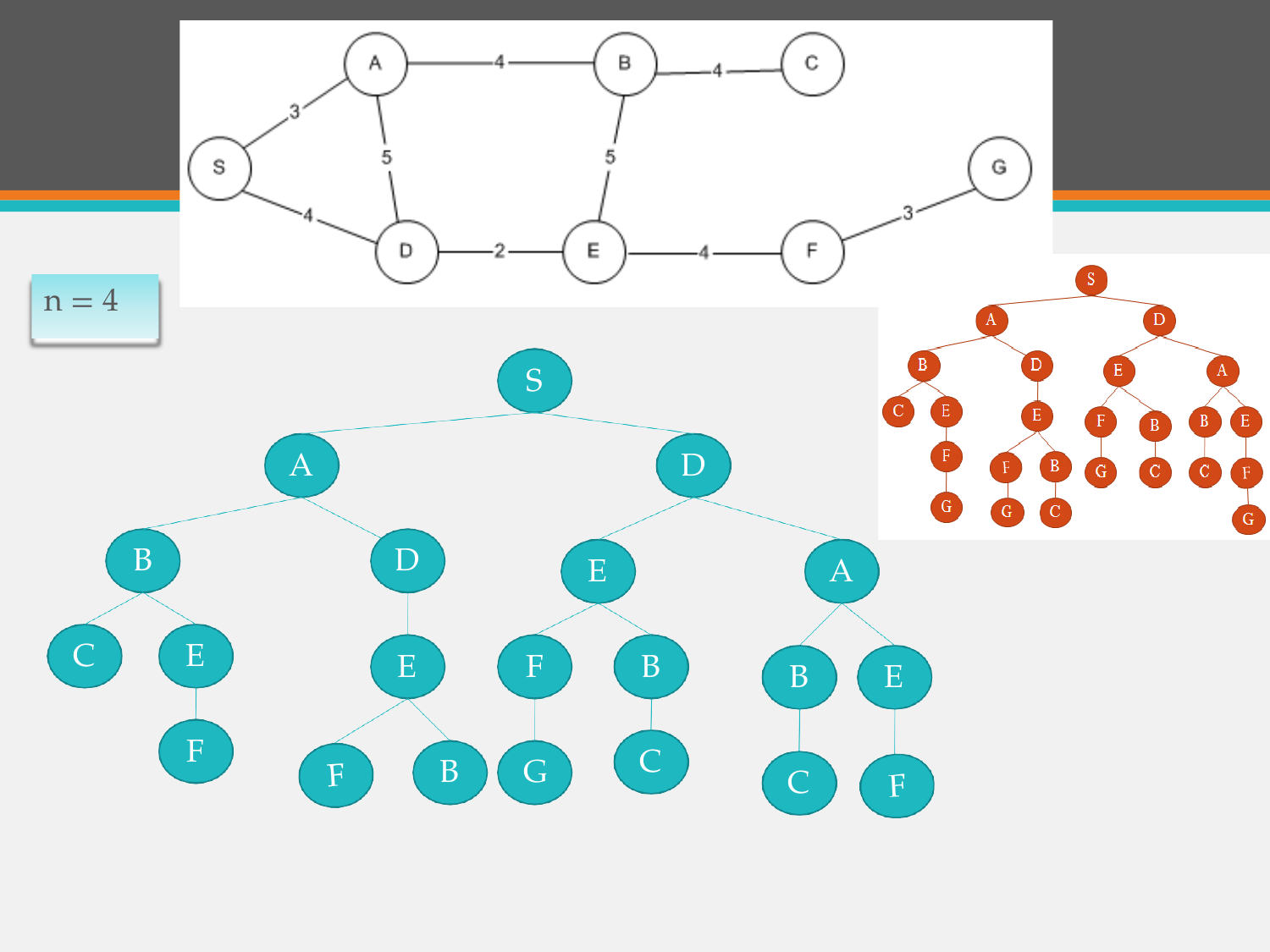

n = 4

S
A
D
B
D
E
A
C
E
E
F
B
B
E
F
C
B	G
C